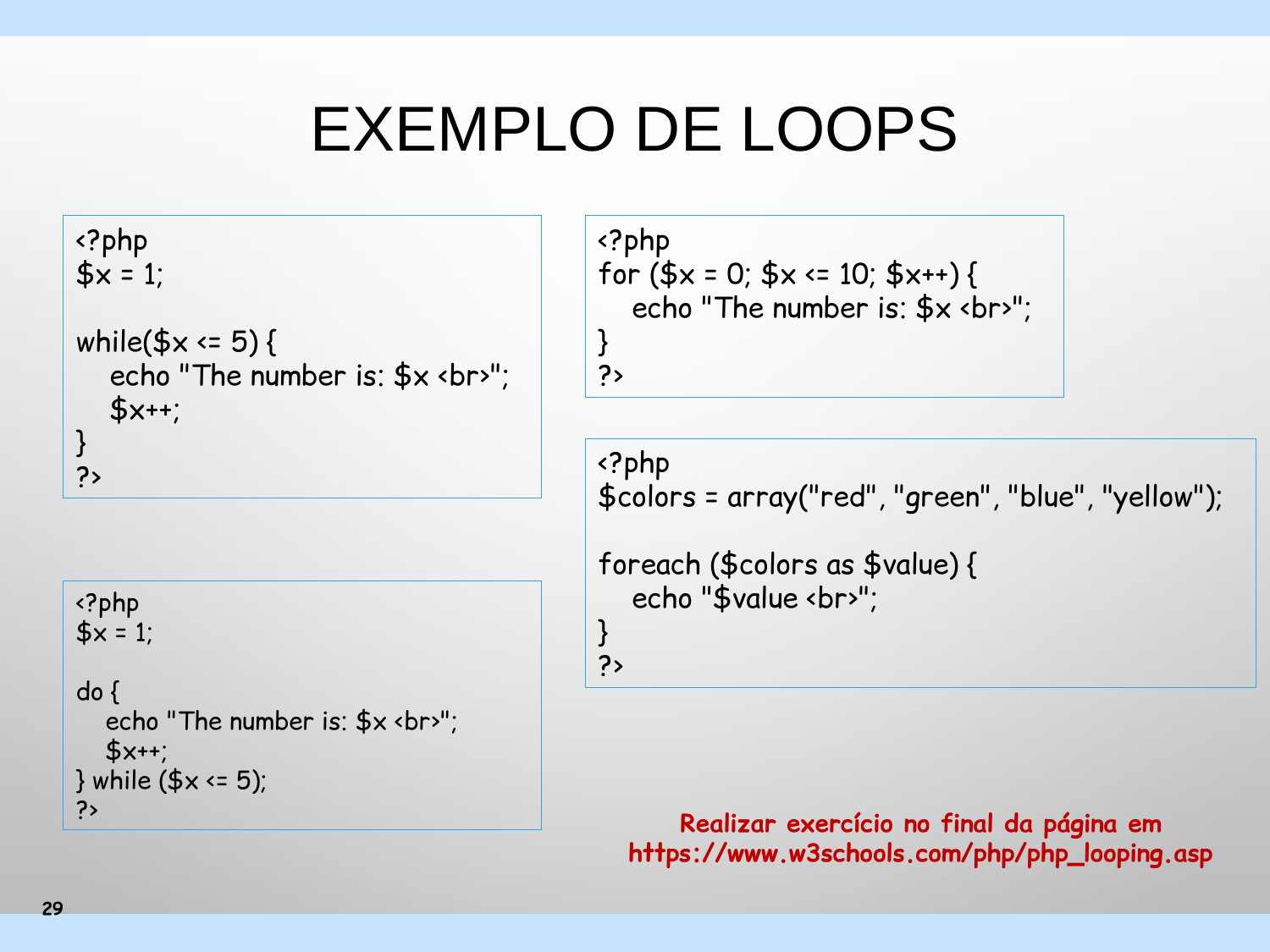

# Exemplo de loops
<?php 
for ($x = 0; $x <= 10; $x++) {
    echo "The number is: $x <br>";
} 
?>
<?php 
$x = 1; 
while($x <= 5) {
    echo "The number is: $x <br>";
    $x++;
} 
?>
<?php 
$colors = array("red", "green", "blue", "yellow"); 
foreach ($colors as $value) {
    echo "$value <br>";
}
?>
<?php 
$x = 1; 
do {
    echo "The number is: $x <br>";
    $x++;
} while ($x <= 5);
?>
Realizar exercício no final da página em
https://www.w3schools.com/php/php_looping.asp
29